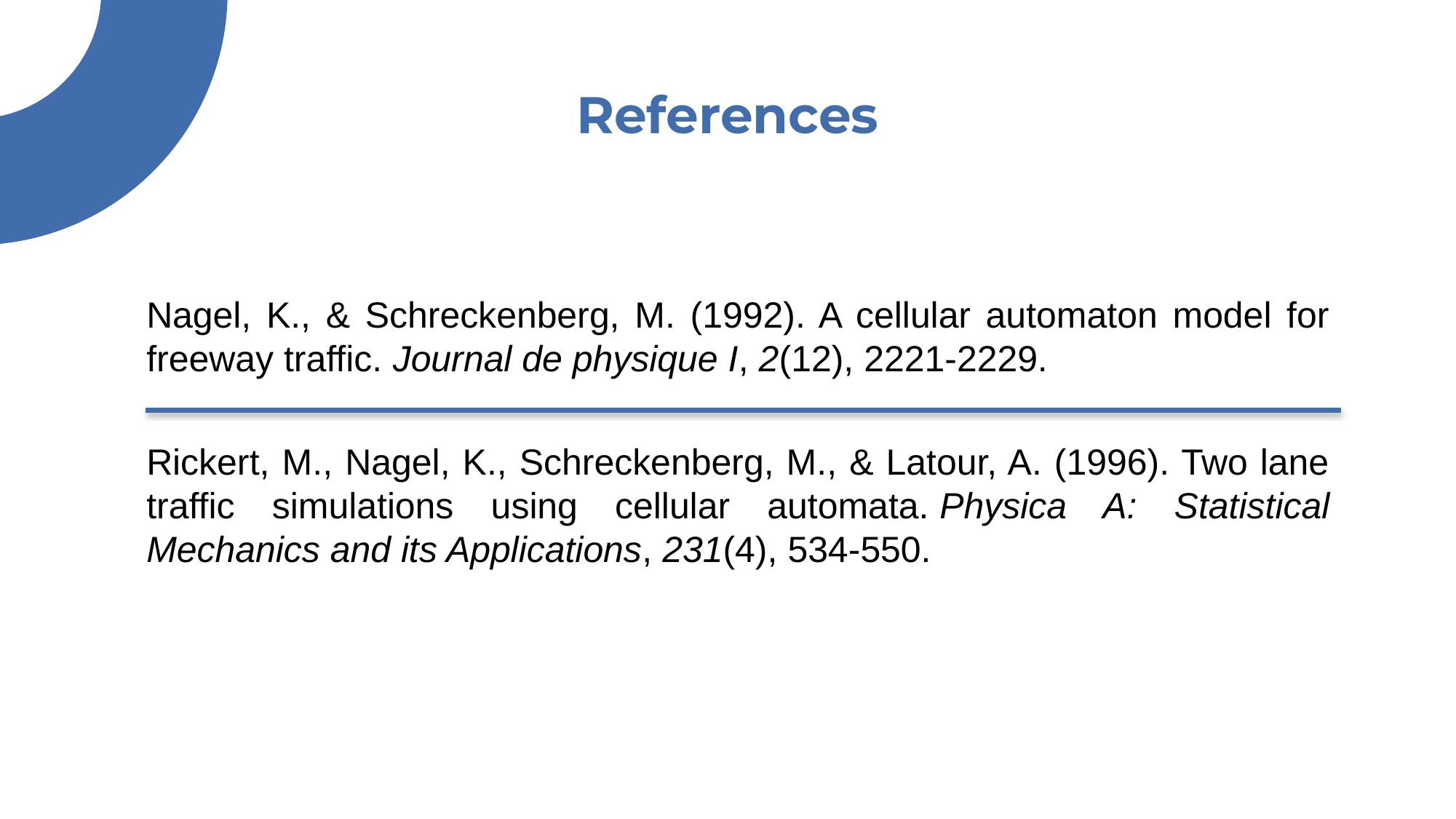

# References
Nagel, K., & Schreckenberg, M. (1992). A cellular automaton model for freeway traffic. Journal de physique I, 2(12), 2221-2229.
Rickert, M., Nagel, K., Schreckenberg, M., & Latour, A. (1996). Two lane traffic simulations using cellular automata. Physica A: Statistical Mechanics and its Applications, 231(4), 534-550.